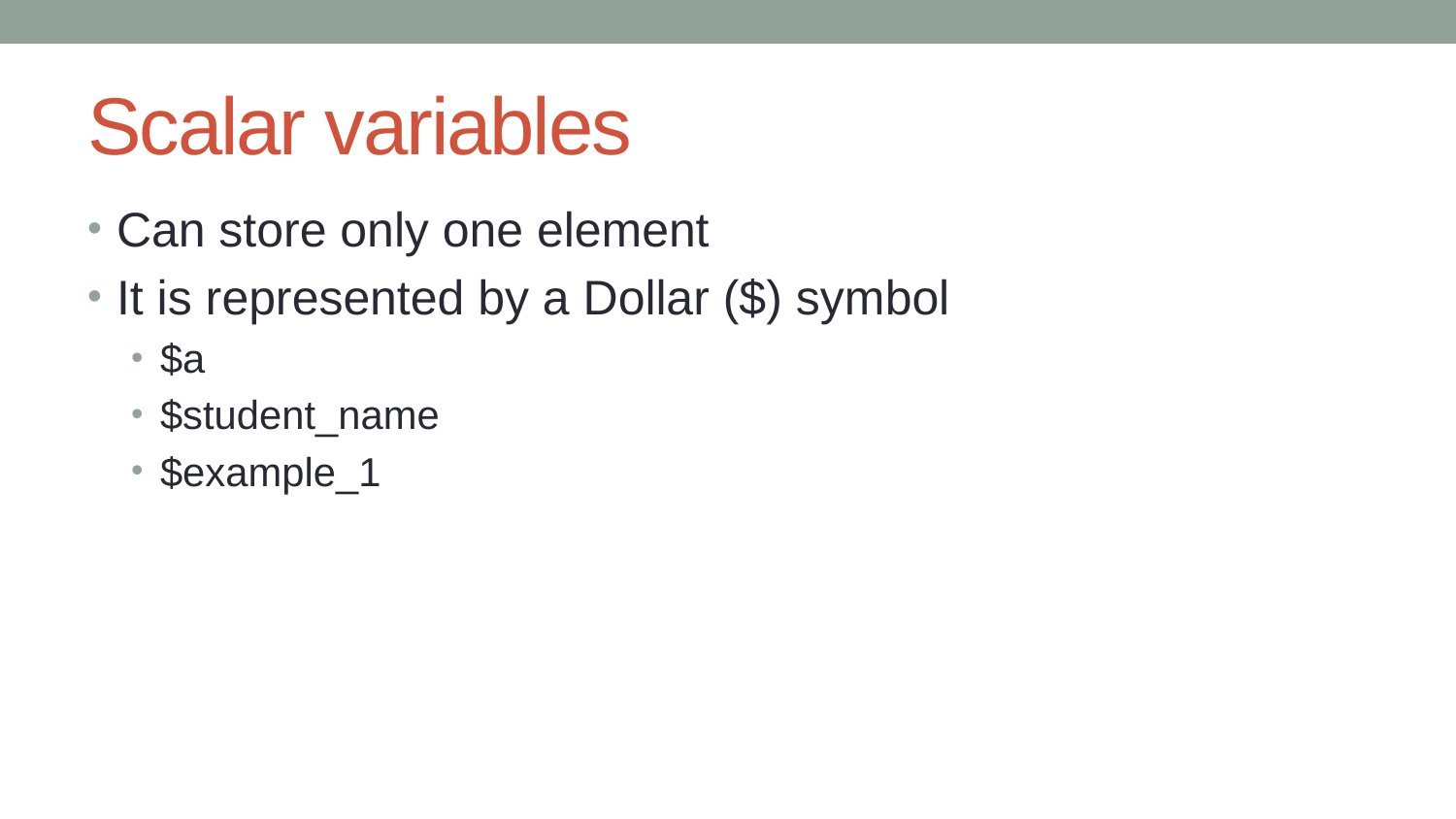

# Scalar variables
Can store only one element
It is represented by a Dollar ($) symbol
$a
$student_name
$example_1